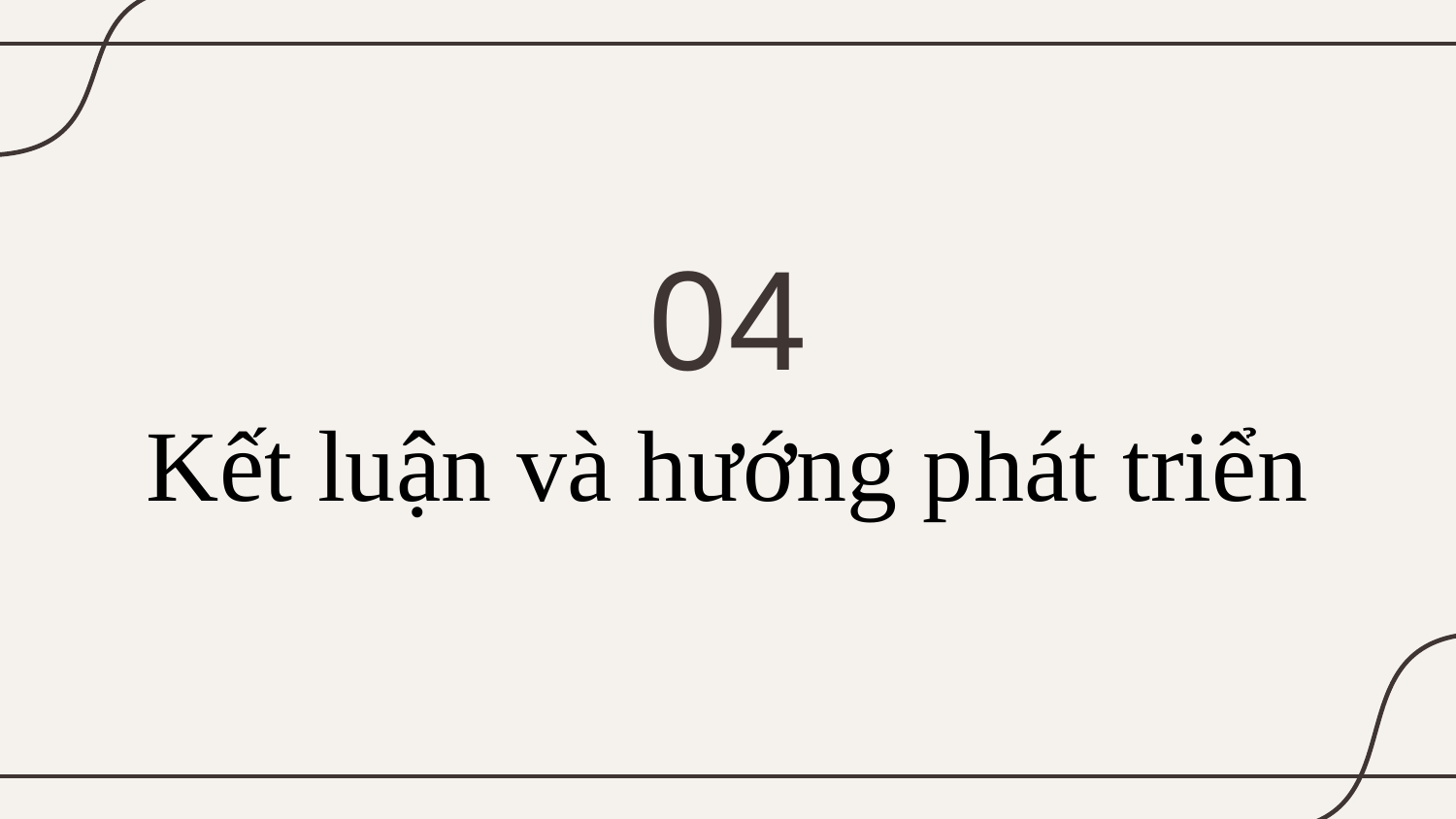

04
# Kết luận và hướng phát triển